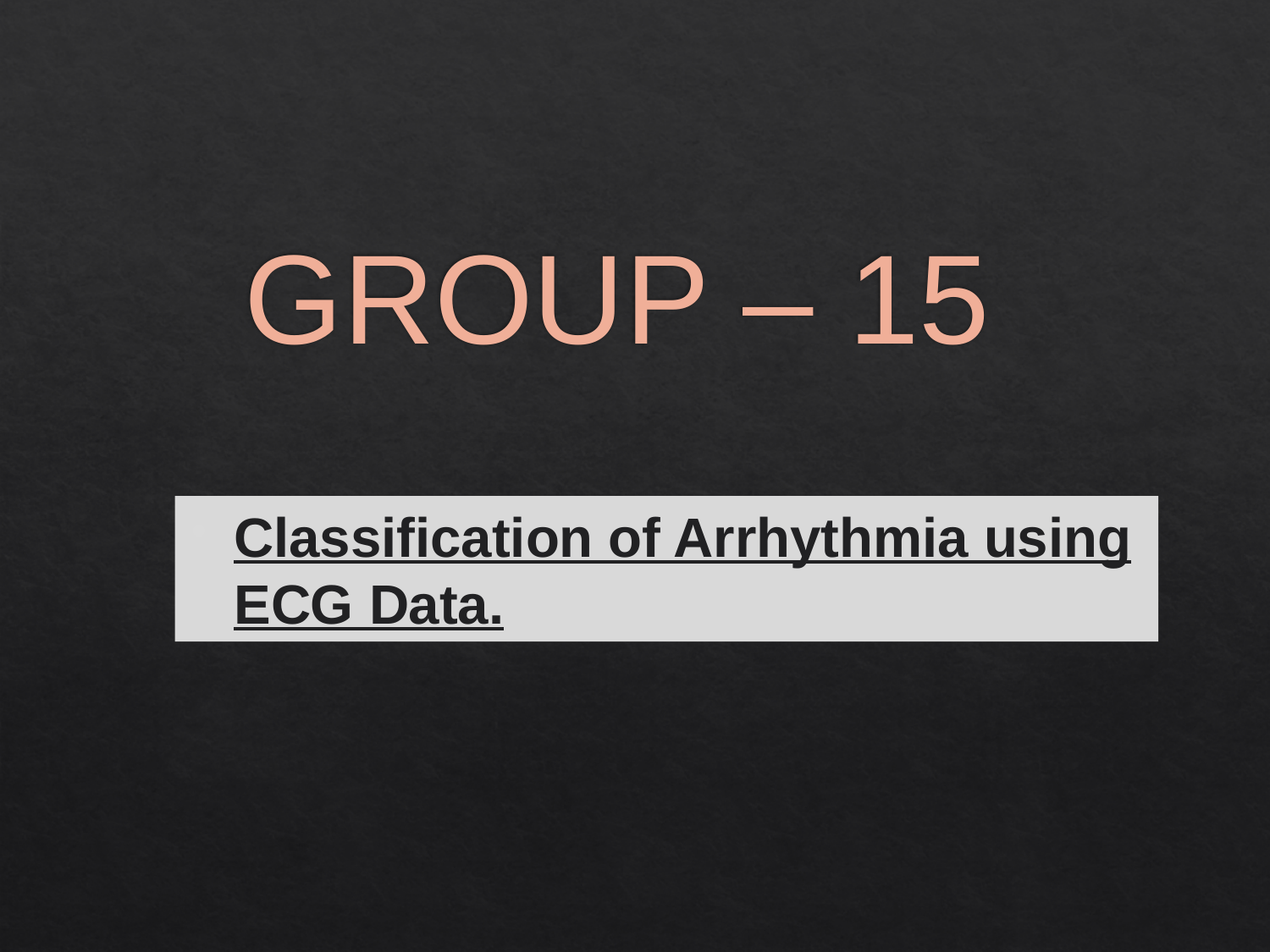

# GROUP – 15
Classification of Arrhythmia using ECG Data.